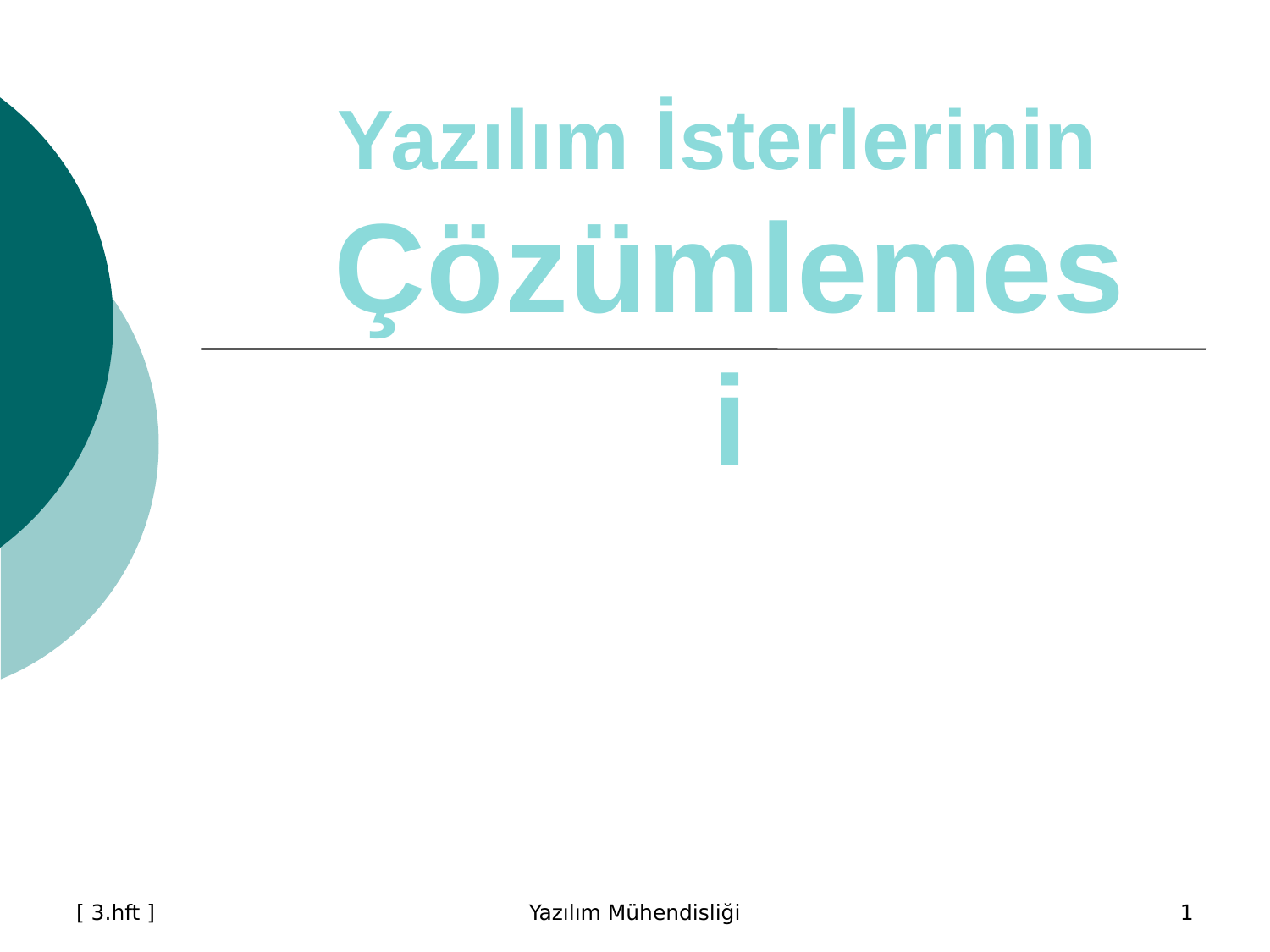

# Yazılım İsterlerinin Çözümlemesi
[ 3.hft ]
Yazılım Mühendisliği
1